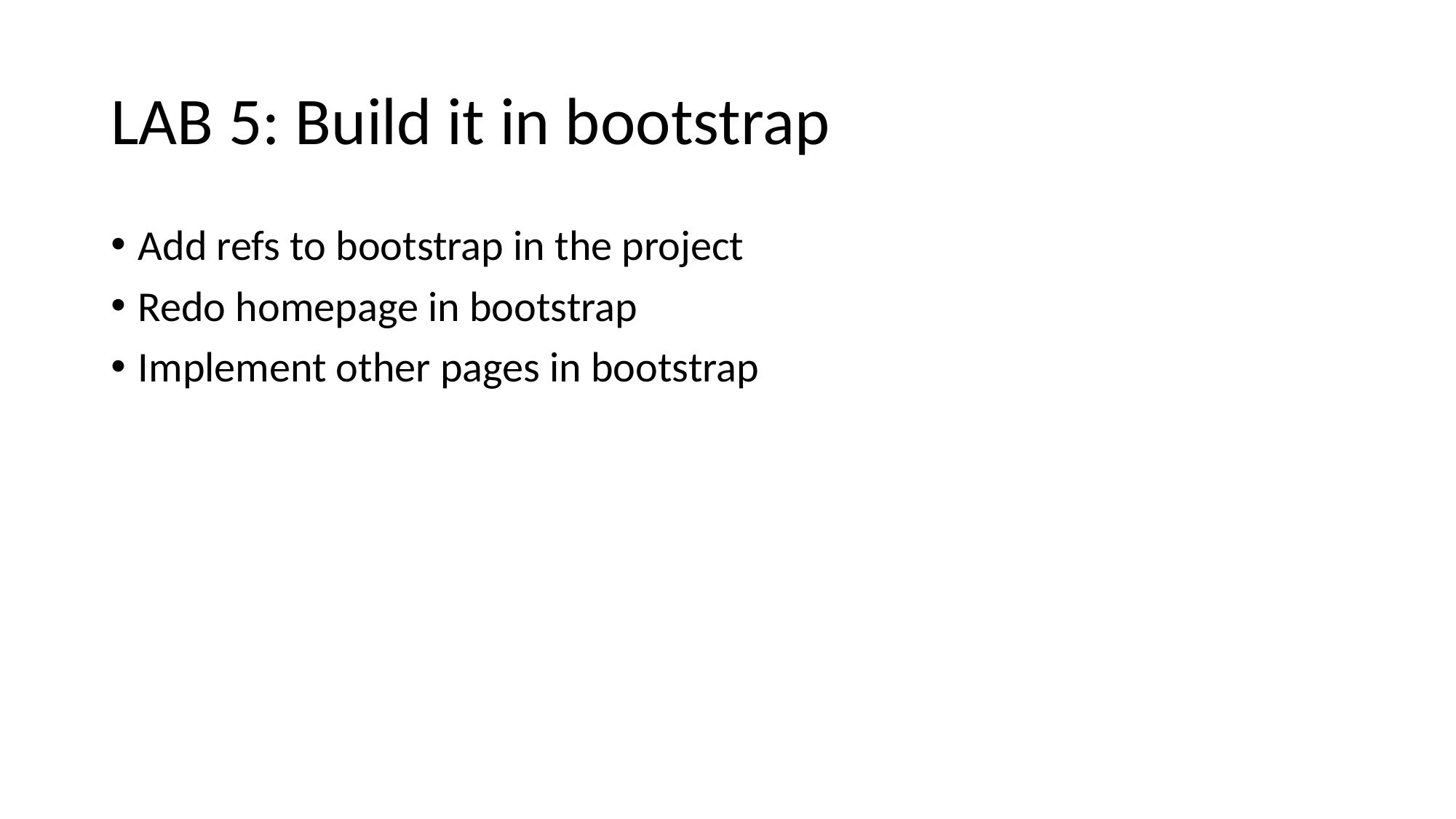

# LAB 5: Build it in bootstrap
Add refs to bootstrap in the project
Redo homepage in bootstrap
Implement other pages in bootstrap